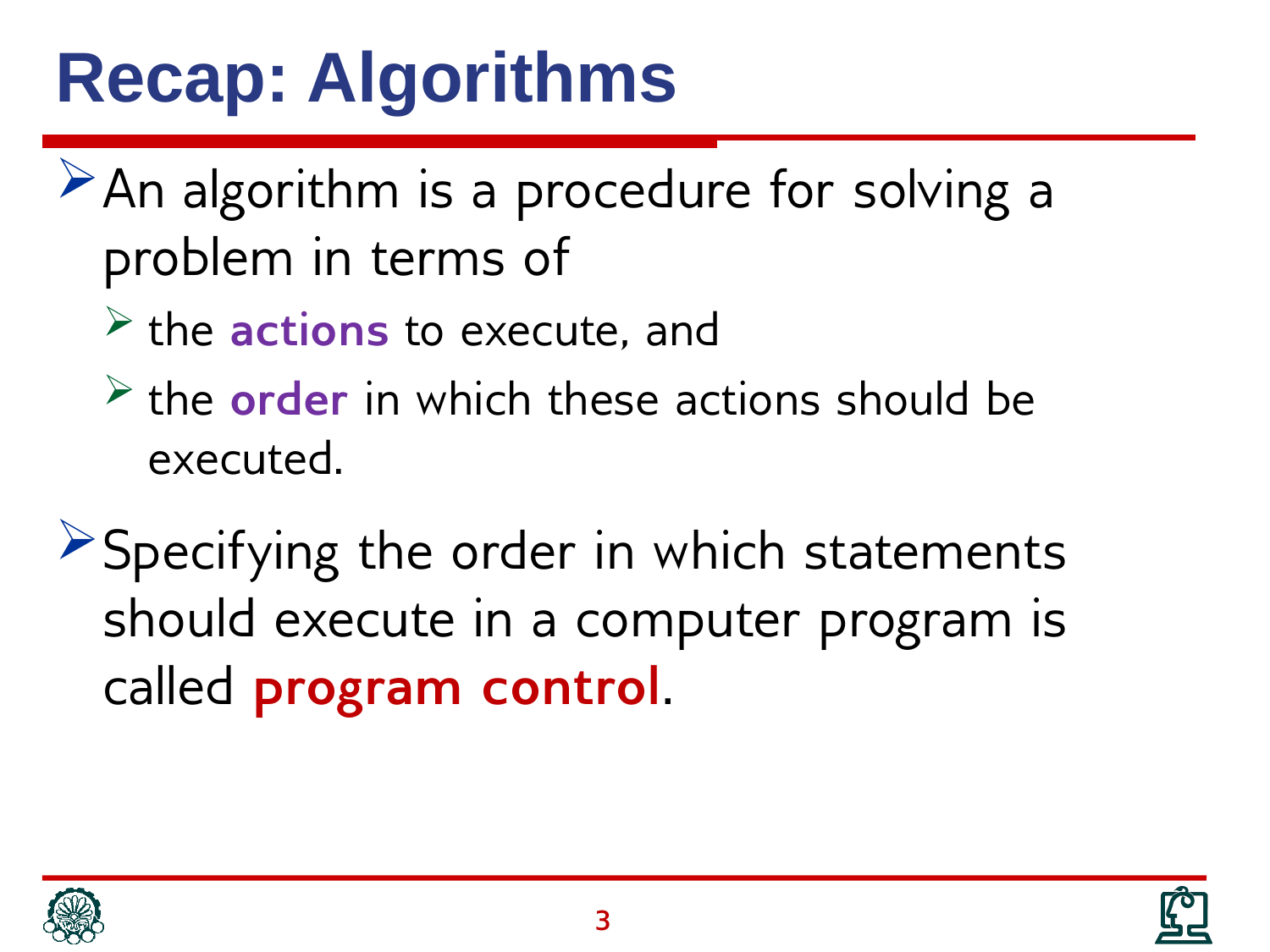

# Recap: Algorithms
An algorithm is a procedure for solving a problem in terms of
the actions to execute, and
the order in which these actions should be executed.
Specifying the order in which statements should execute in a computer program is called program control.
3